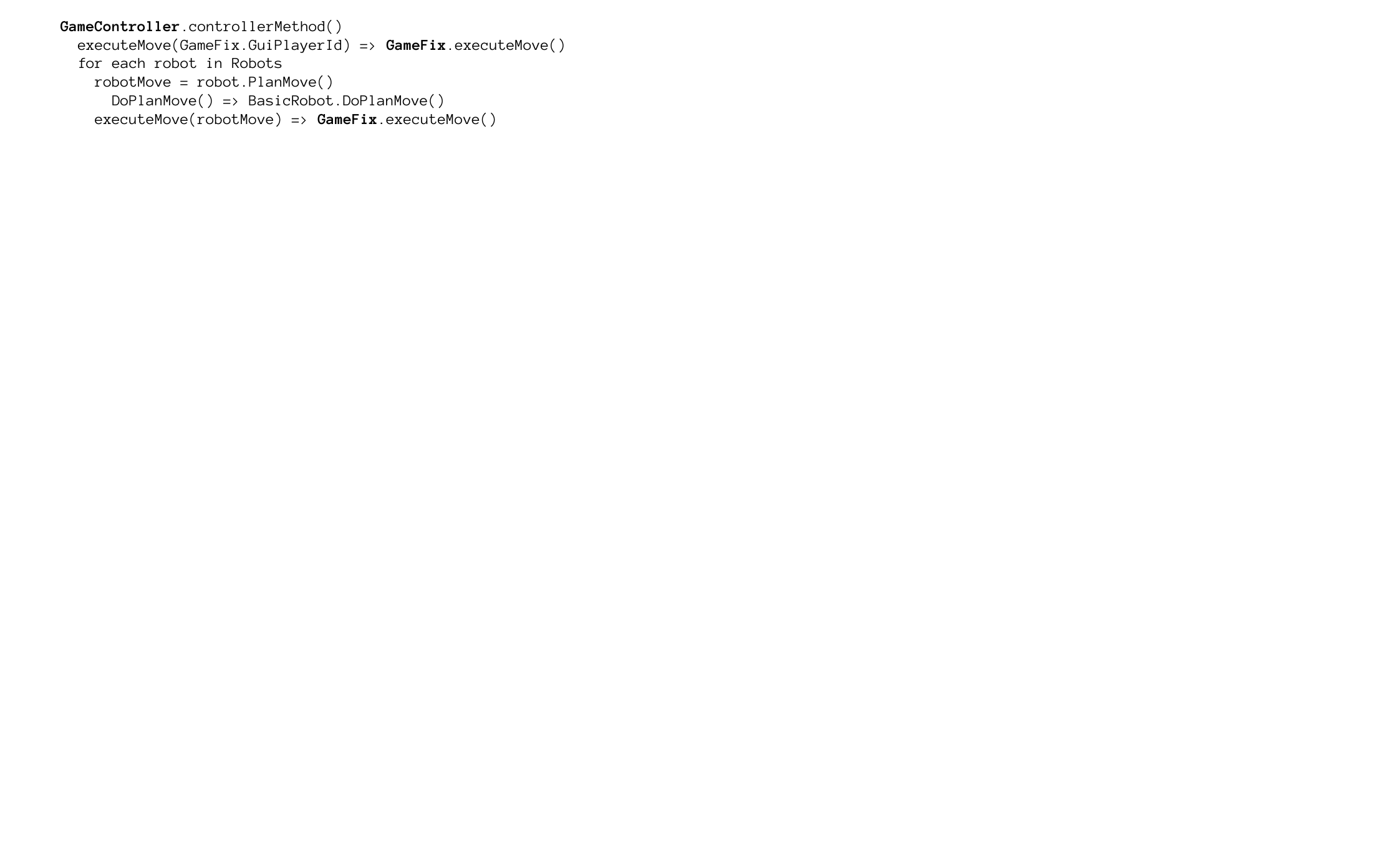

GameController.controllerMethod()
  executeMove(GameFix.GuiPlayerId) => GameFix.executeMove()
  for each robot in Robots
    robotMove = robot.PlanMove()
      DoPlanMove() => BasicRobot.DoPlanMove()
    executeMove(robotMove) => GameFix.executeMove()